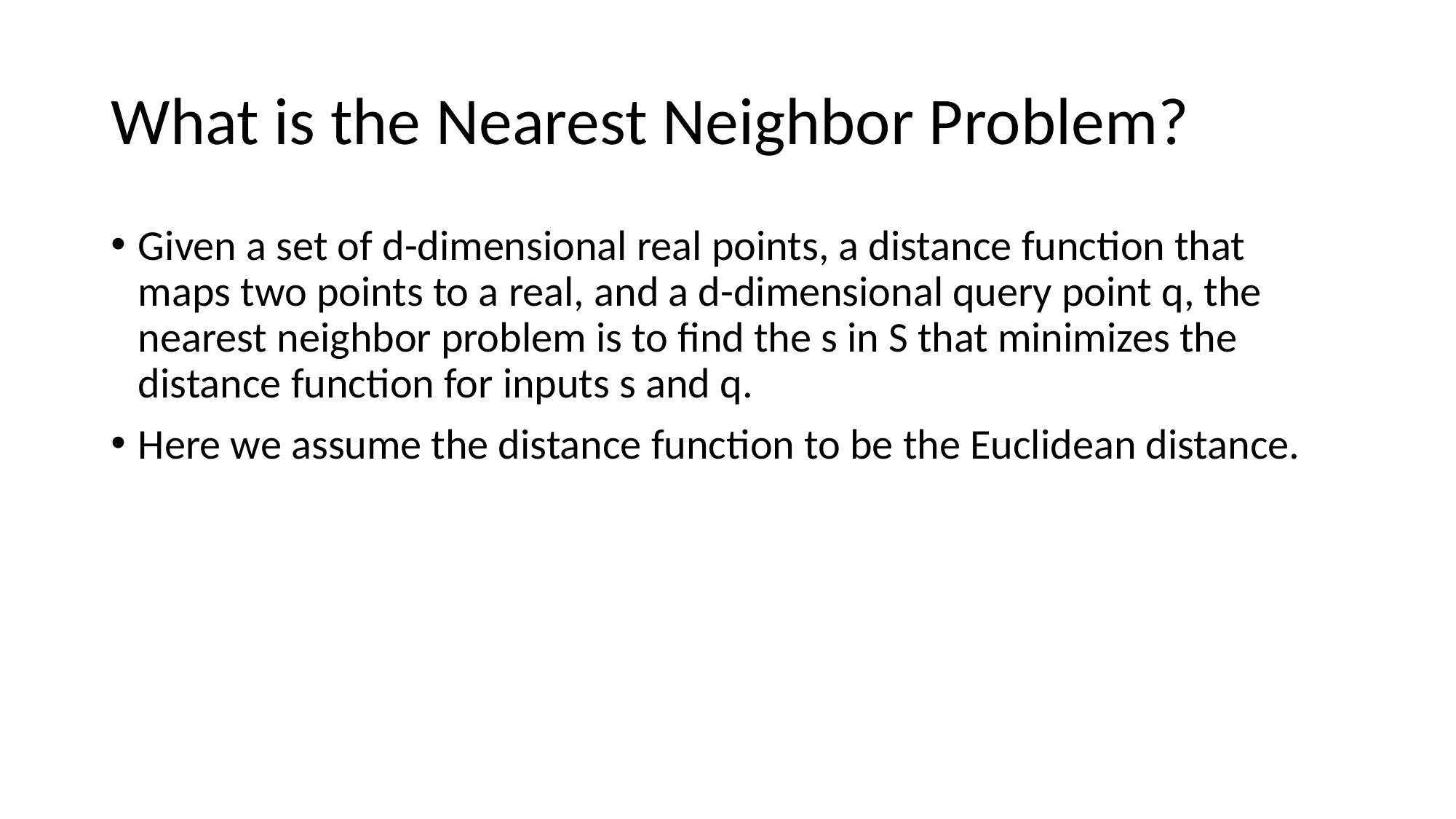

# What is the Nearest Neighbor Problem?
Given a set of d-dimensional real points, a distance function that maps two points to a real, and a d-dimensional query point q, the nearest neighbor problem is to find the s in S that minimizes the distance function for inputs s and q.
Here we assume the distance function to be the Euclidean distance.